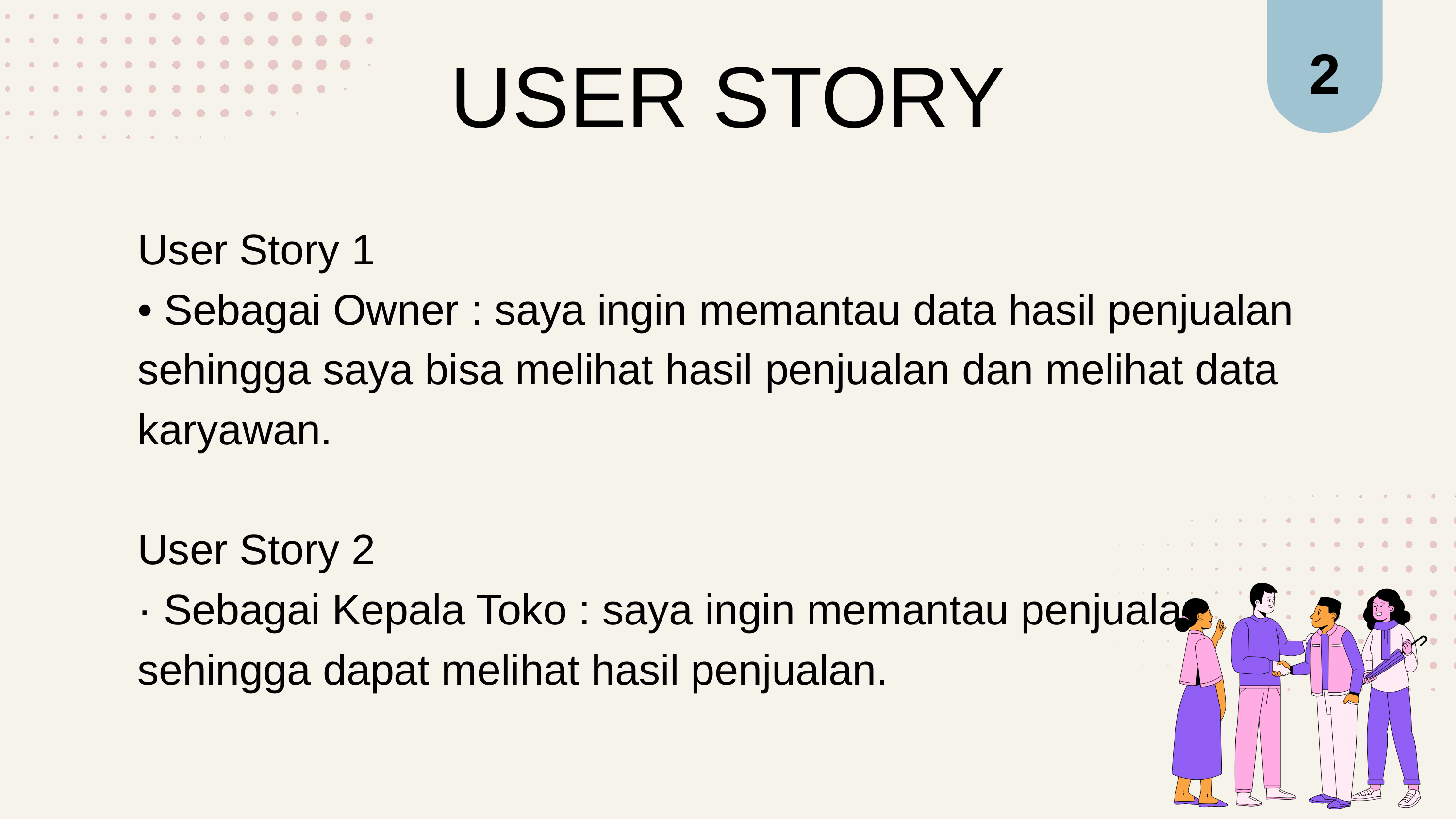

2

USER STORY
User Story 1
• Sebagai Owner : saya ingin memantau data hasil penjualan sehingga saya bisa melihat hasil penjualan dan melihat data karyawan.

User Story 2
· Sebagai Kepala Toko : saya ingin memantau penjualan sehingga dapat melihat hasil penjualan.